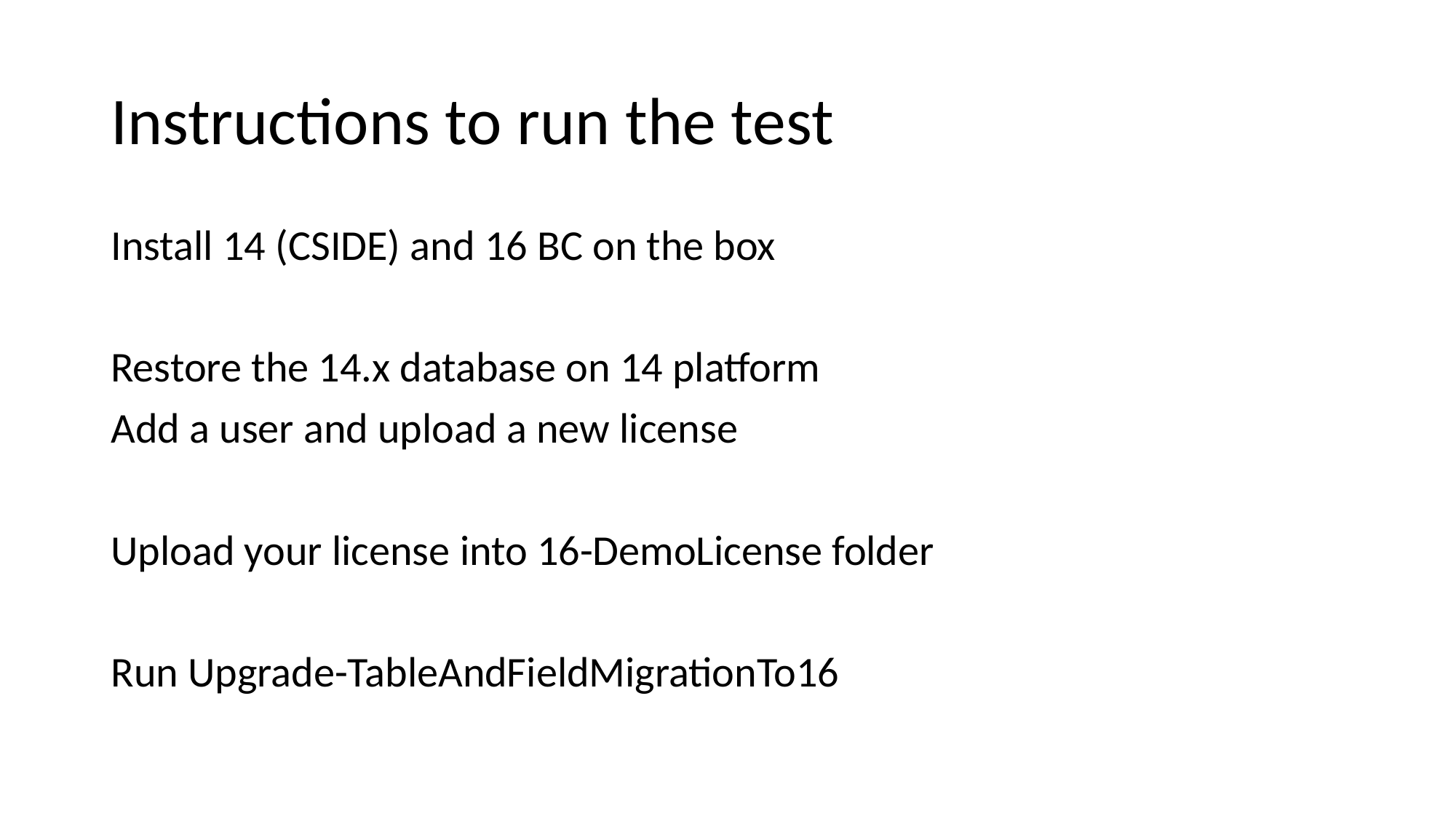

# Instructions to run the test
Install 14 (CSIDE) and 16 BC on the box

Restore the 14.x database on 14 platform
Add a user and upload a new license

Upload your license into 16-DemoLicense folder

Run Upgrade-TableAndFieldMigrationTo16